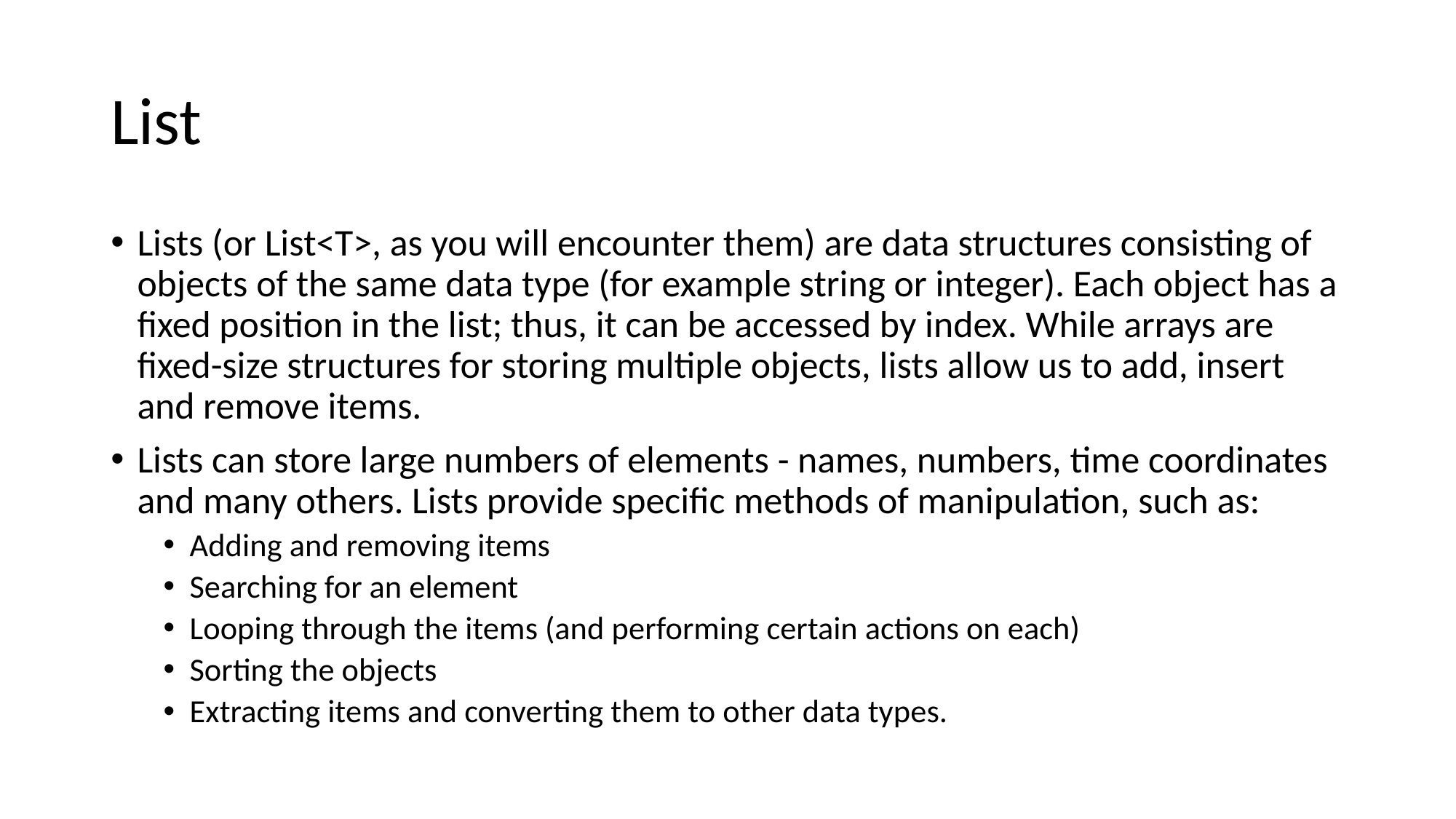

# List
Lists (or List<T>, as you will encounter them) are data structures consisting of objects of the same data type (for example string or integer). Each object has a fixed position in the list; thus, it can be accessed by index. While arrays are fixed-size structures for storing multiple objects, lists allow us to add, insert and remove items.
Lists can store large numbers of elements - names, numbers, time coordinates and many others. Lists provide specific methods of manipulation, such as:
Adding and removing items
Searching for an element
Looping through the items (and performing certain actions on each)
Sorting the objects
Extracting items and converting them to other data types.